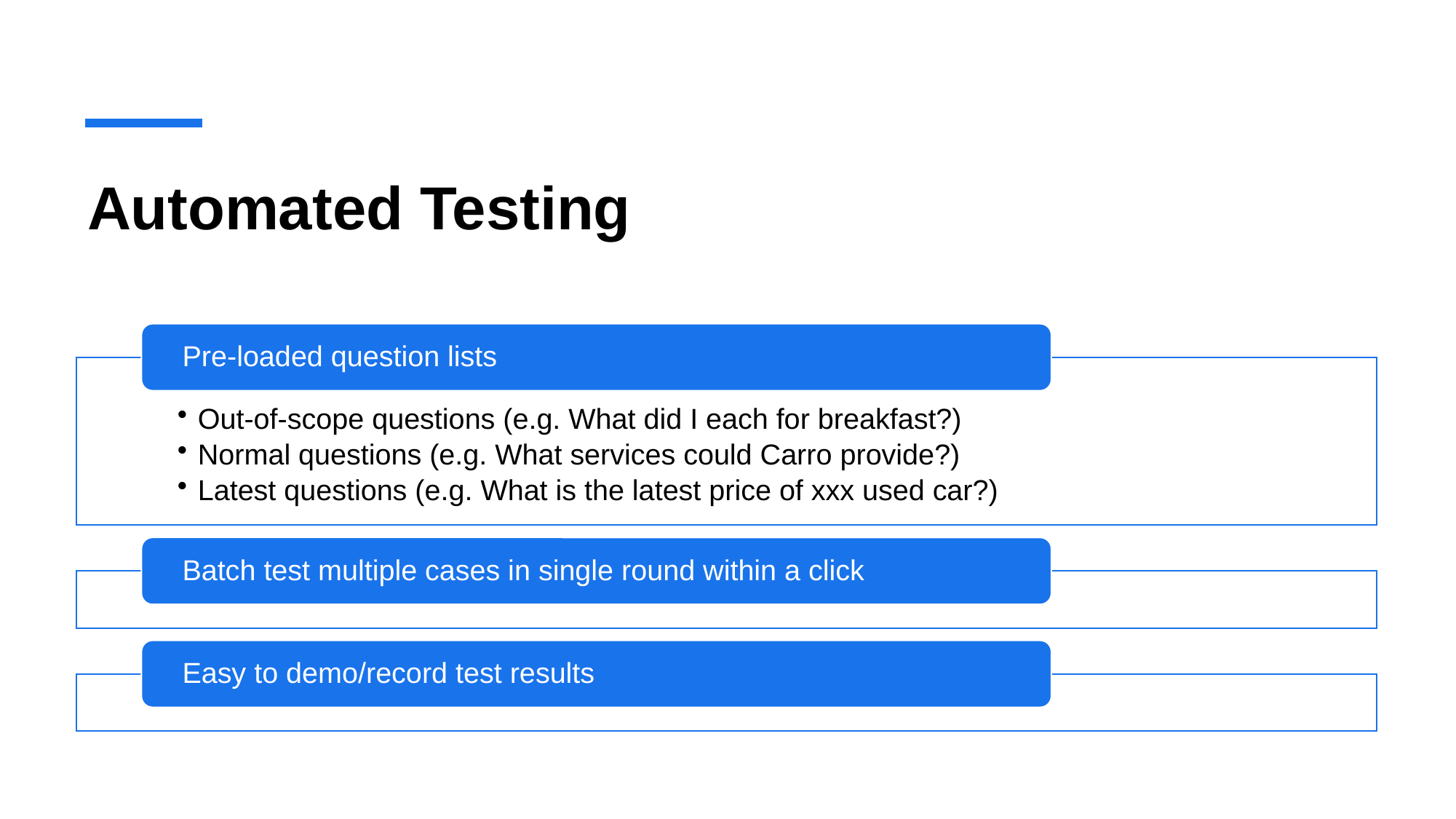

# Automated Testing
Out-of-scope questions (e.g. What did I each for breakfast?)
Normal questions (e.g. What services could Carro provide?)
Latest questions (e.g. What is the latest price of xxx used car?)
Pre-loaded question lists
Batch test multiple cases in single round within a click
Easy to demo/record test results